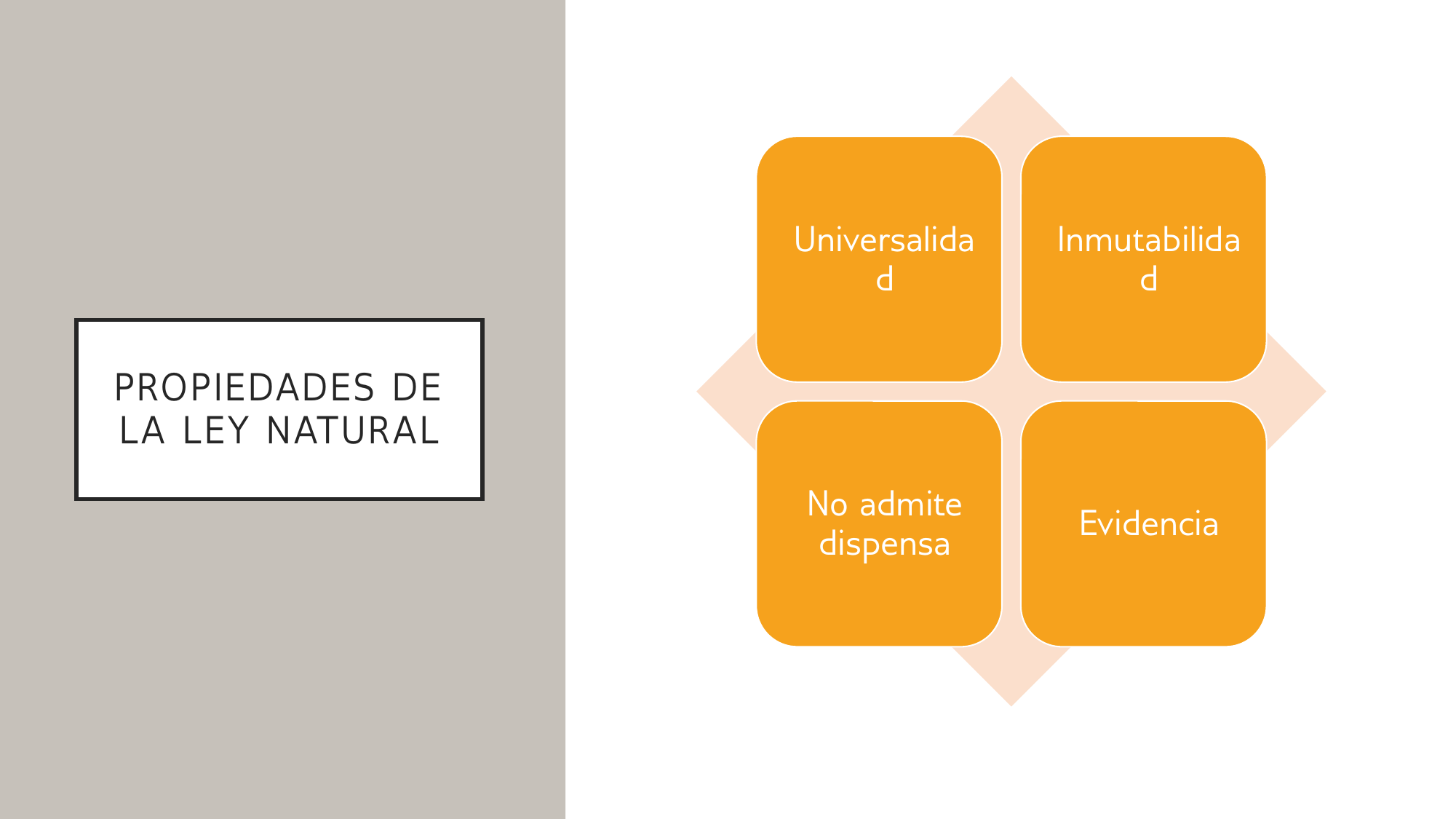

Universalidad
Inmutabilidad
No admite dispensa
Evidencia
# Propiedades de la ley natural